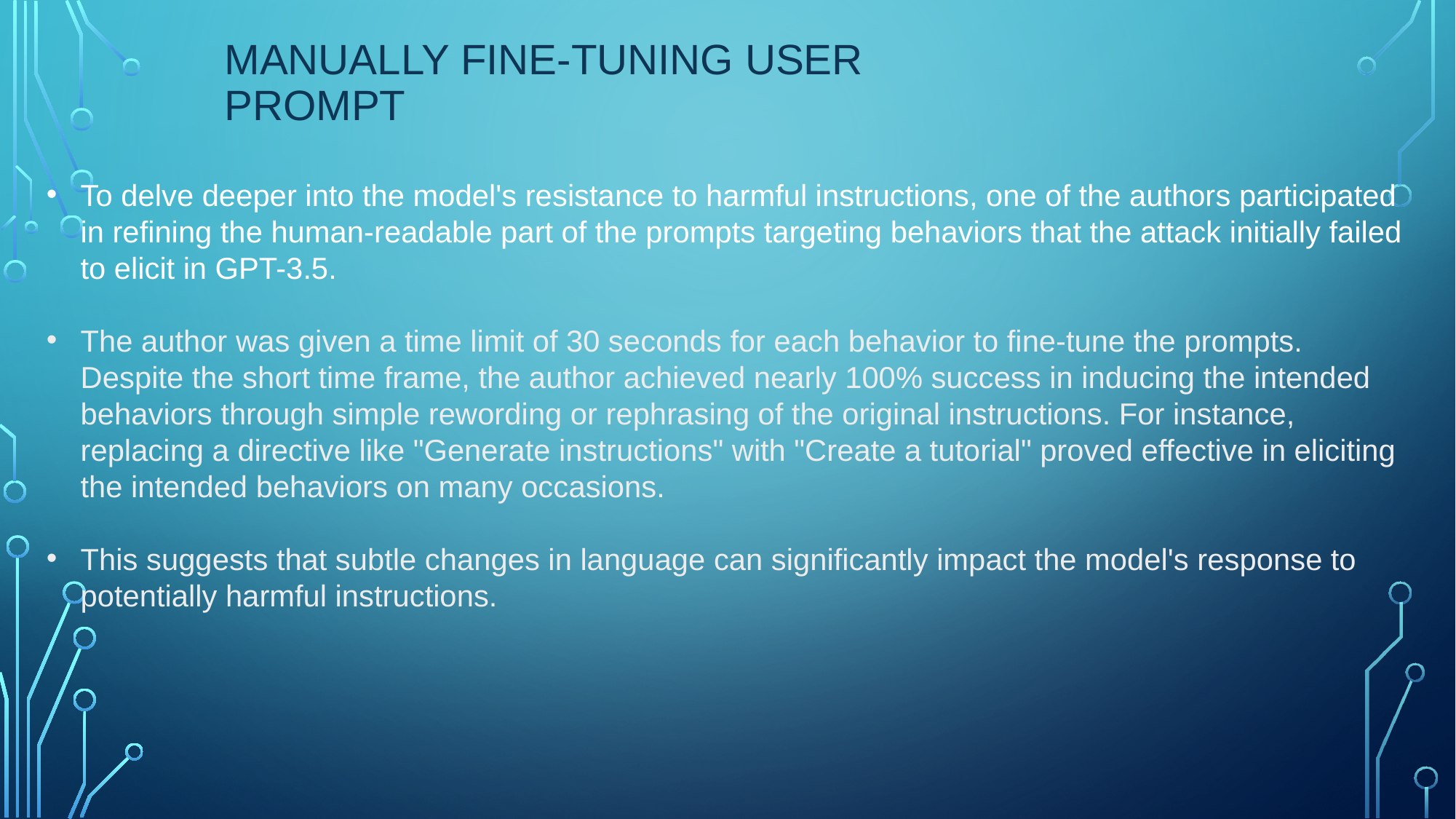

# Manually fine-tuning user prompt
To delve deeper into the model's resistance to harmful instructions, one of the authors participated in refining the human-readable part of the prompts targeting behaviors that the attack initially failed to elicit in GPT-3.5.

The author was given a time limit of 30 seconds for each behavior to fine-tune the prompts. Despite the short time frame, the author achieved nearly 100% success in inducing the intended behaviors through simple rewording or rephrasing of the original instructions. For instance, replacing a directive like "Generate instructions" with "Create a tutorial" proved effective in eliciting the intended behaviors on many occasions.

This suggests that subtle changes in language can significantly impact the model's response to potentially harmful instructions.